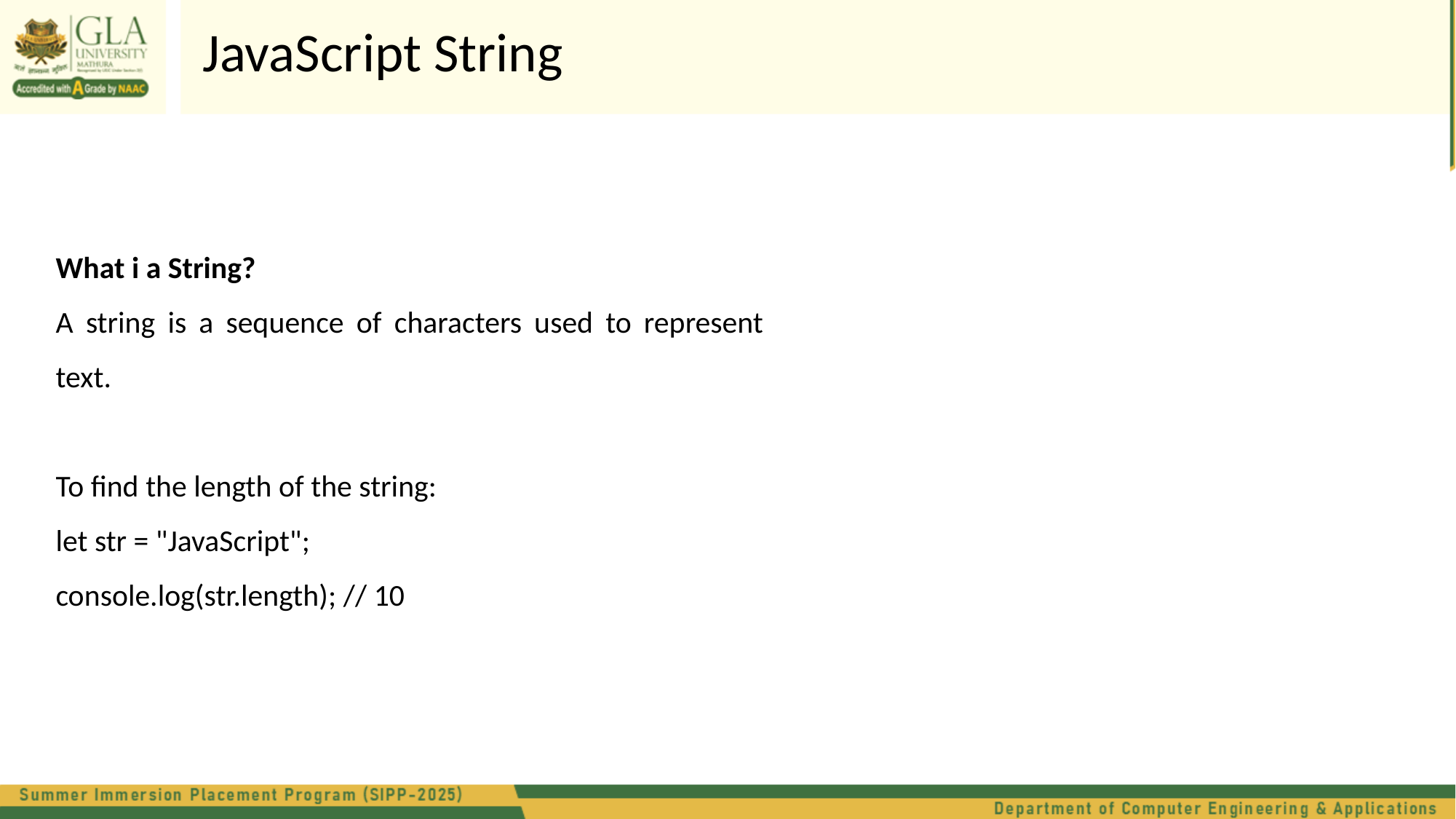

JavaScript String
What i a String?
A string is a sequence of characters used to represent text.

To find the length of the string:
let str = "JavaScript";
console.log(str.length); // 10